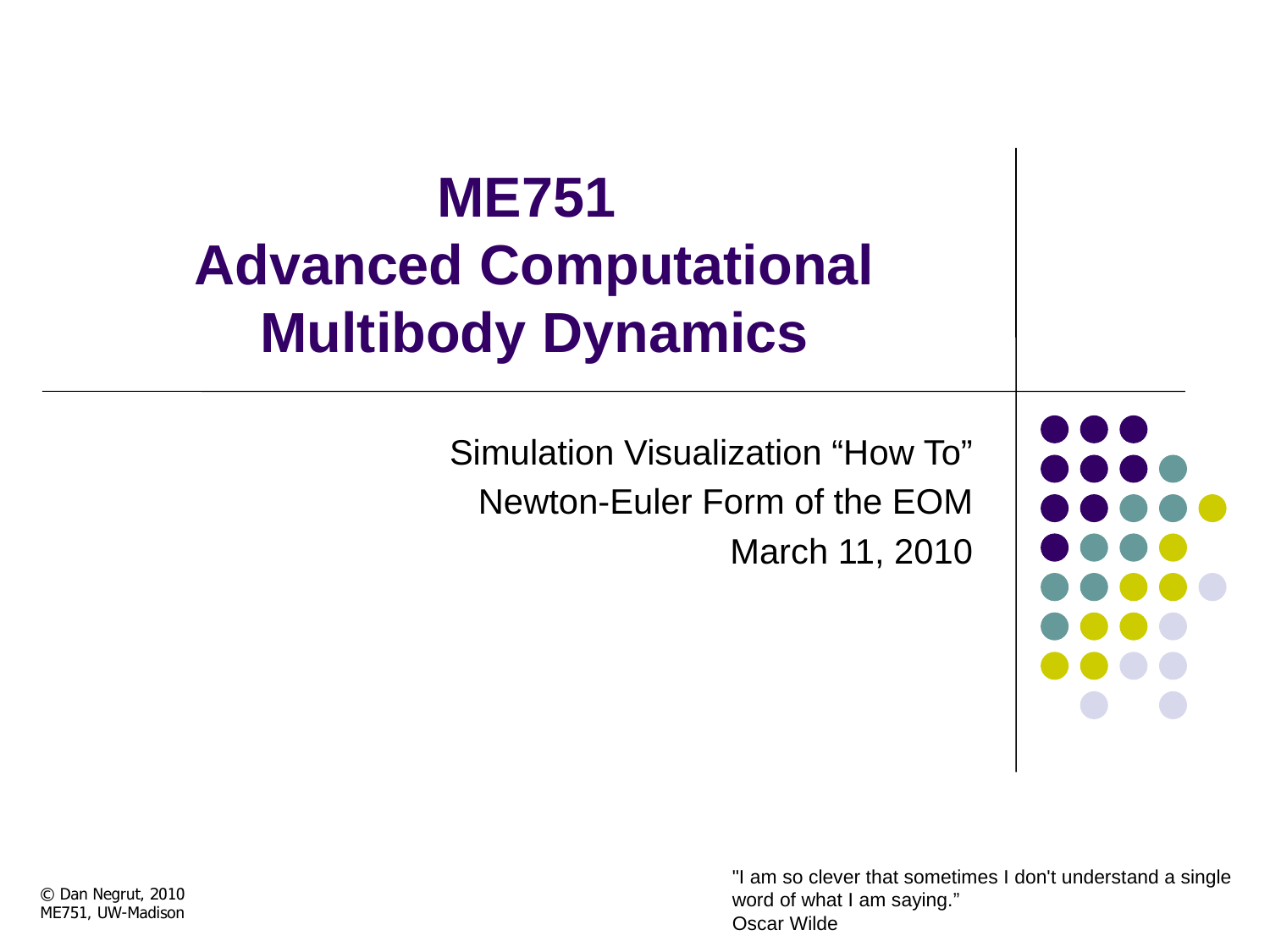

# ME751 Advanced Computational Multibody Dynamics
Simulation Visualization “How To”
Newton-Euler Form of the EOM
March 11, 2010
"I am so clever that sometimes I don't understand a single word of what I am saying.”
Oscar Wilde
© Dan Negrut, 2010
ME751, UW-Madison